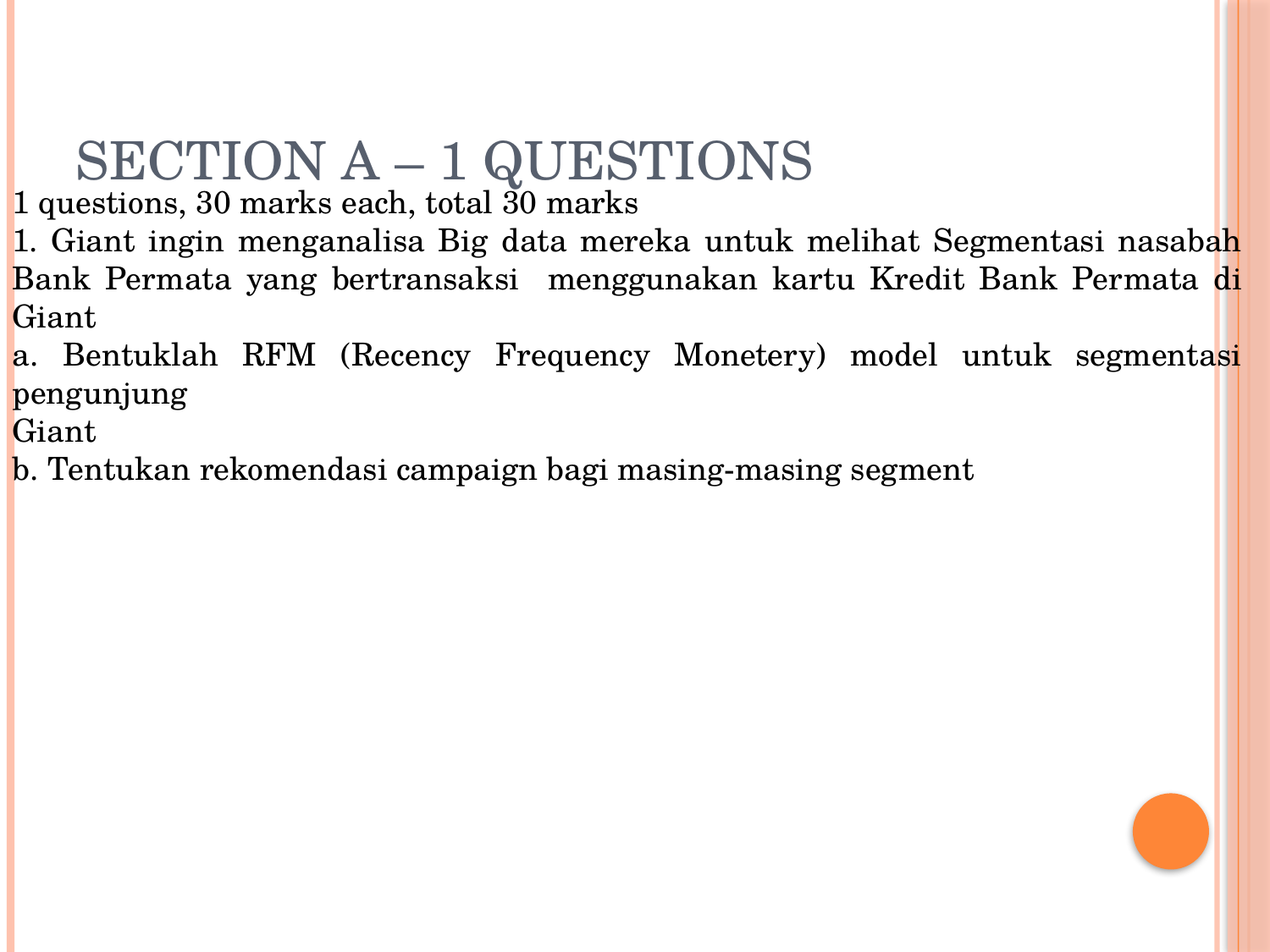

# Section A – 1 questions
1 questions, 30 marks each, total 30 marks
1. Giant ingin menganalisa Big data mereka untuk melihat Segmentasi nasabah Bank Permata yang bertransaksi  menggunakan kartu Kredit Bank Permata di Giant
a. Bentuklah RFM (Recency Frequency Monetery) model untuk segmentasi pengunjung
Giant
b. Tentukan rekomendasi campaign bagi masing-masing segment